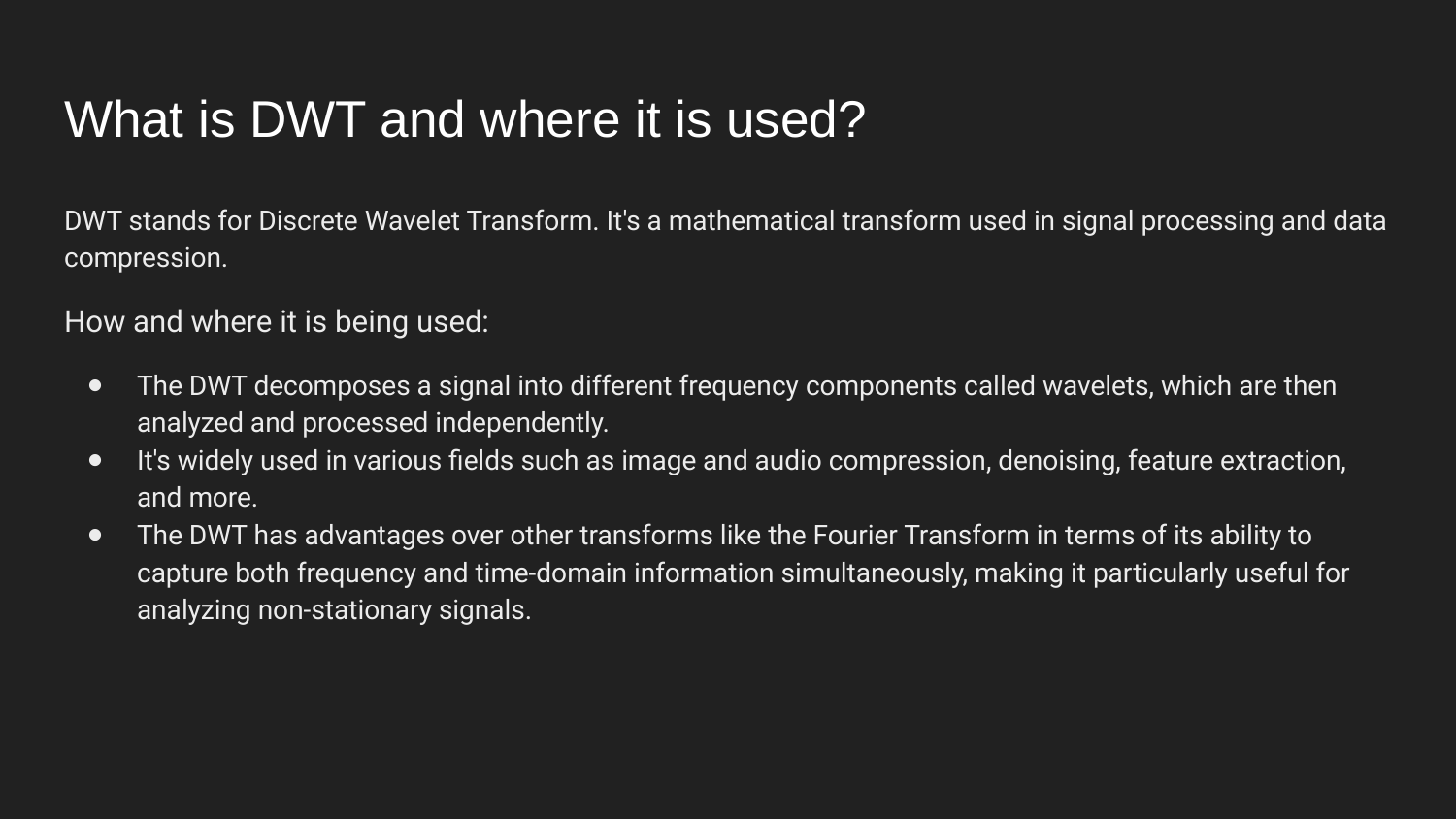

# What is DWT and where it is used?
DWT stands for Discrete Wavelet Transform. It's a mathematical transform used in signal processing and data compression.
How and where it is being used:
The DWT decomposes a signal into different frequency components called wavelets, which are then analyzed and processed independently.
It's widely used in various fields such as image and audio compression, denoising, feature extraction, and more.
The DWT has advantages over other transforms like the Fourier Transform in terms of its ability to capture both frequency and time-domain information simultaneously, making it particularly useful for analyzing non-stationary signals.